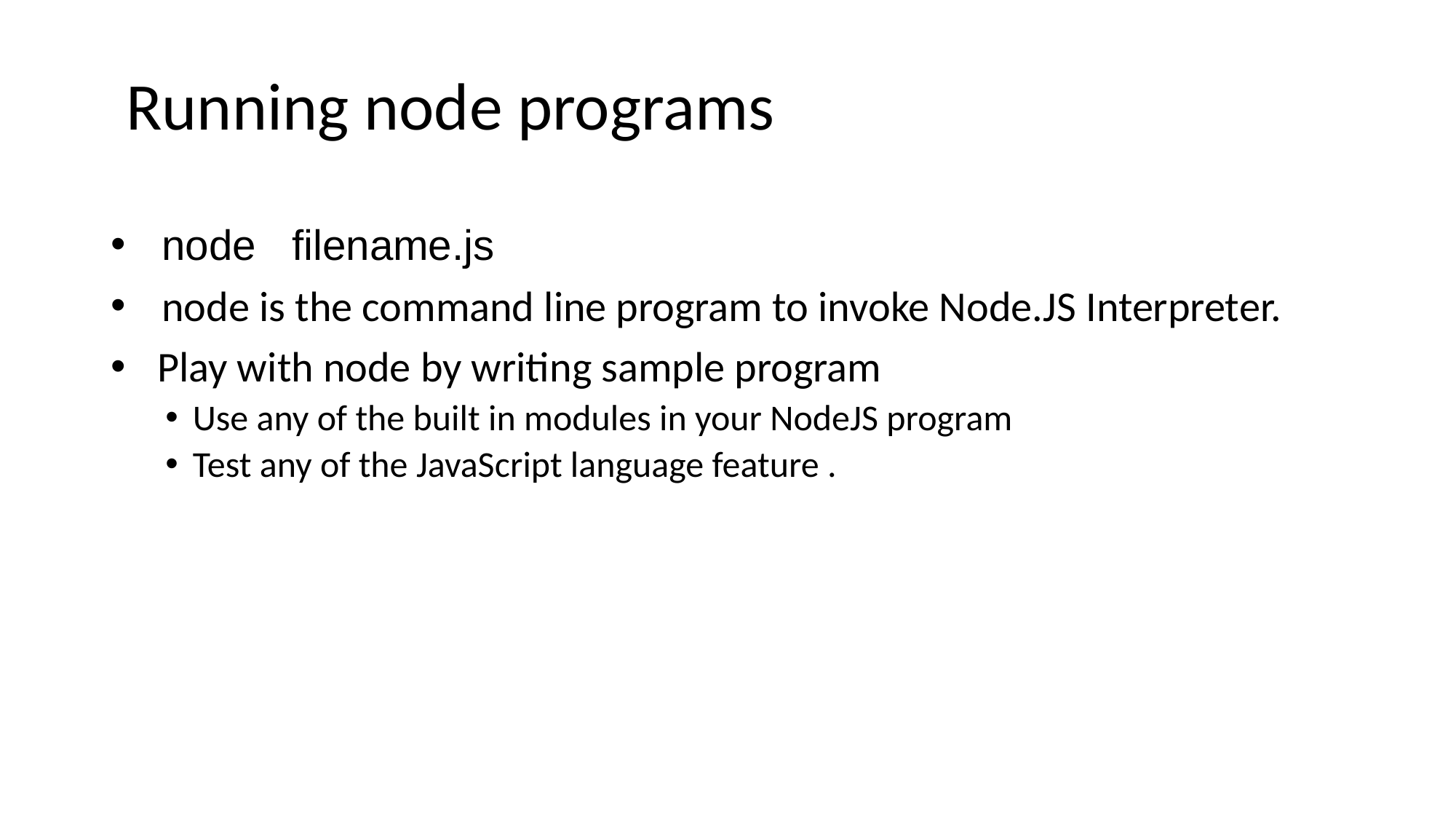

# Running node programs
  node   filename.js
  node is the command line program to invoke Node.JS Interpreter.
  Play with node by writing sample program
Use any of the built in modules in your NodeJS program
Test any of the JavaScript language feature .